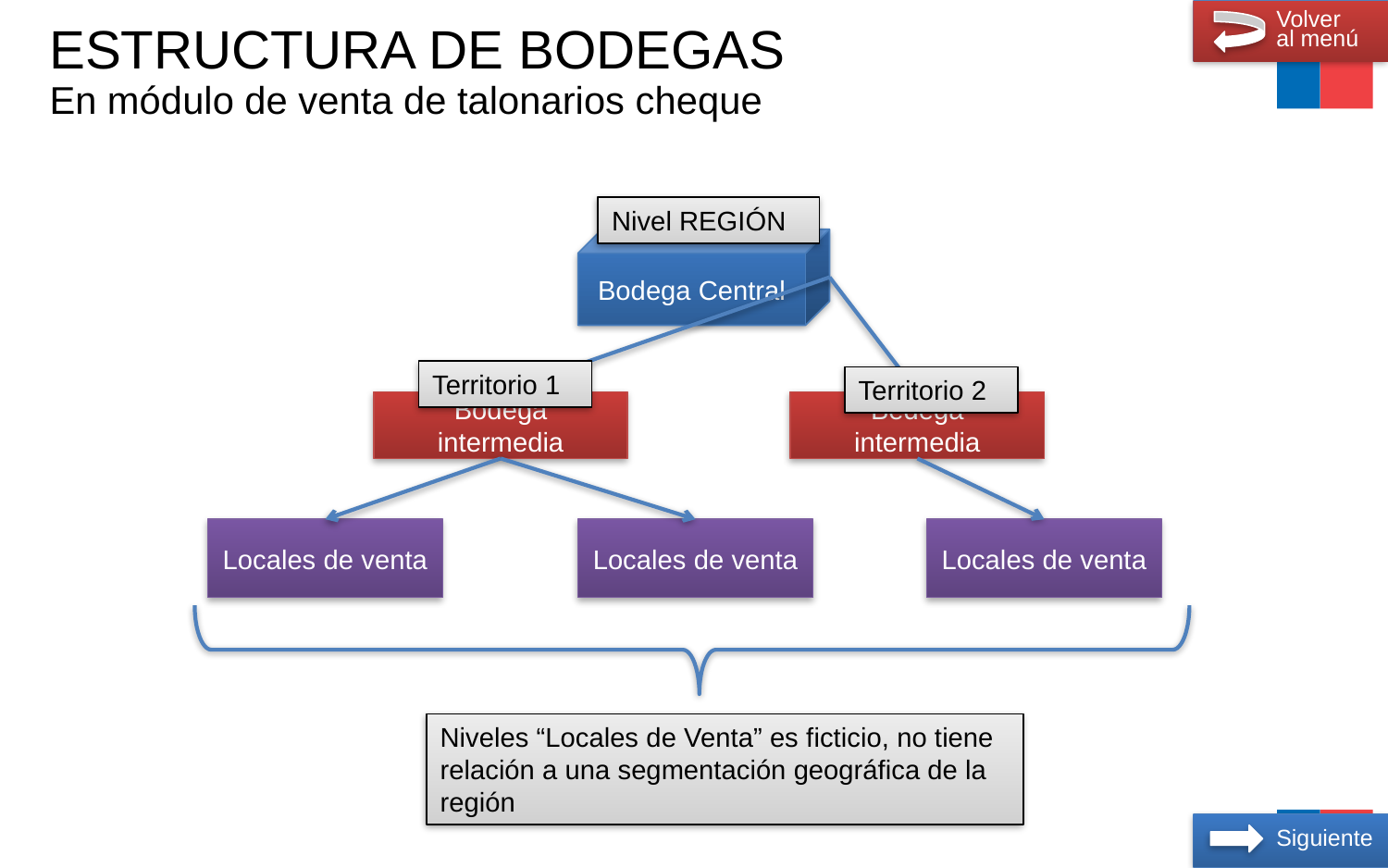

Volver
al menú

# ESTRUCTURA DE BODEGAS En módulo de venta de talonarios cheque

Nivel REGIÓN
Bodega Central
Territorio 1
Territorio 2
Bodega intermedia
Bedega intermedia
Locales de venta
Locales de venta
Locales de venta
Niveles “Locales de Venta” es ficticio, no tiene relación a una segmentación geográfica de la región
Siguiente